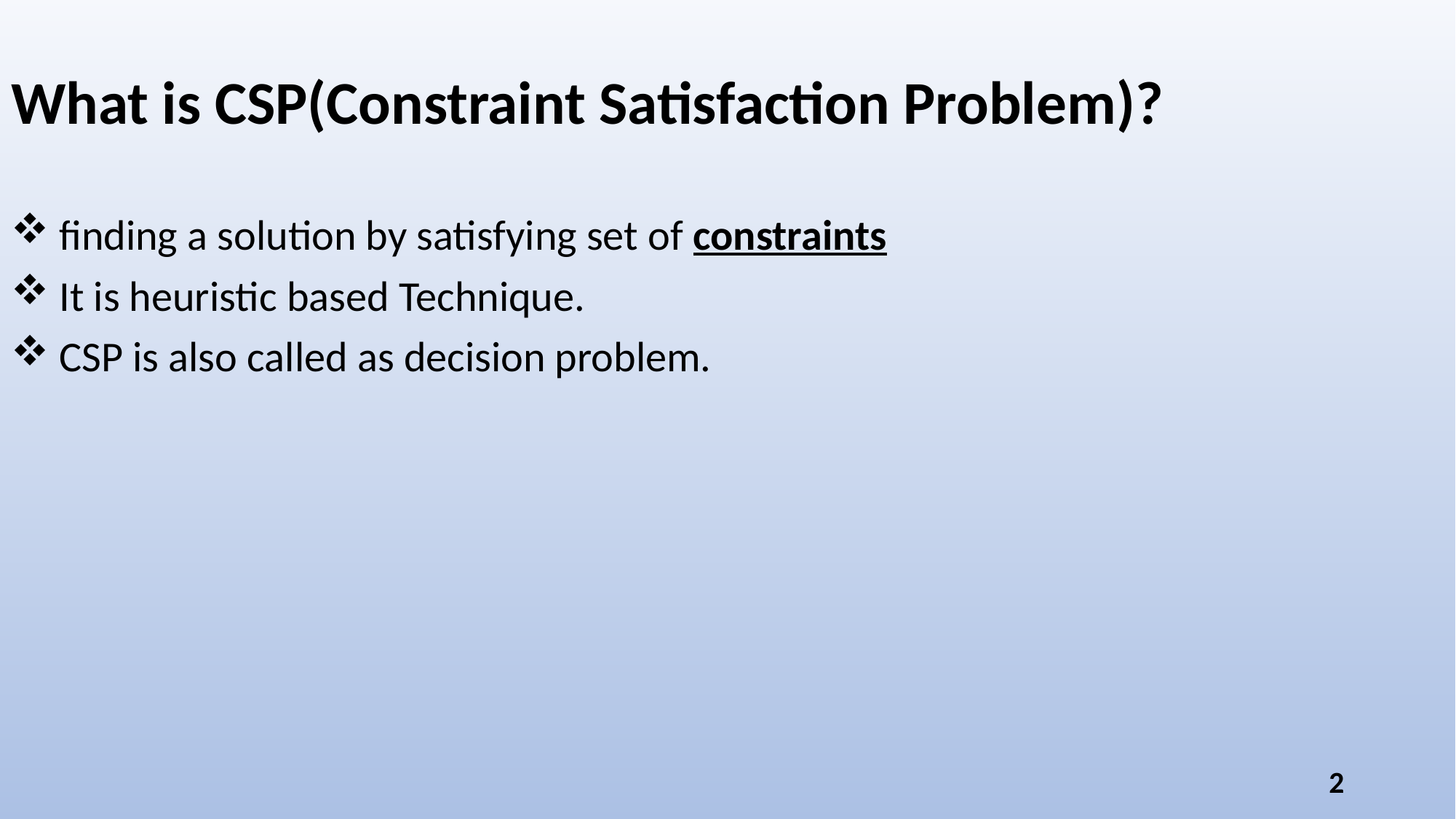

What is CSP(Constraint Satisfaction Problem)?

 finding a solution by satisfying set of constraints
 It is heuristic based Technique.
 CSP is also called as decision problem.

2